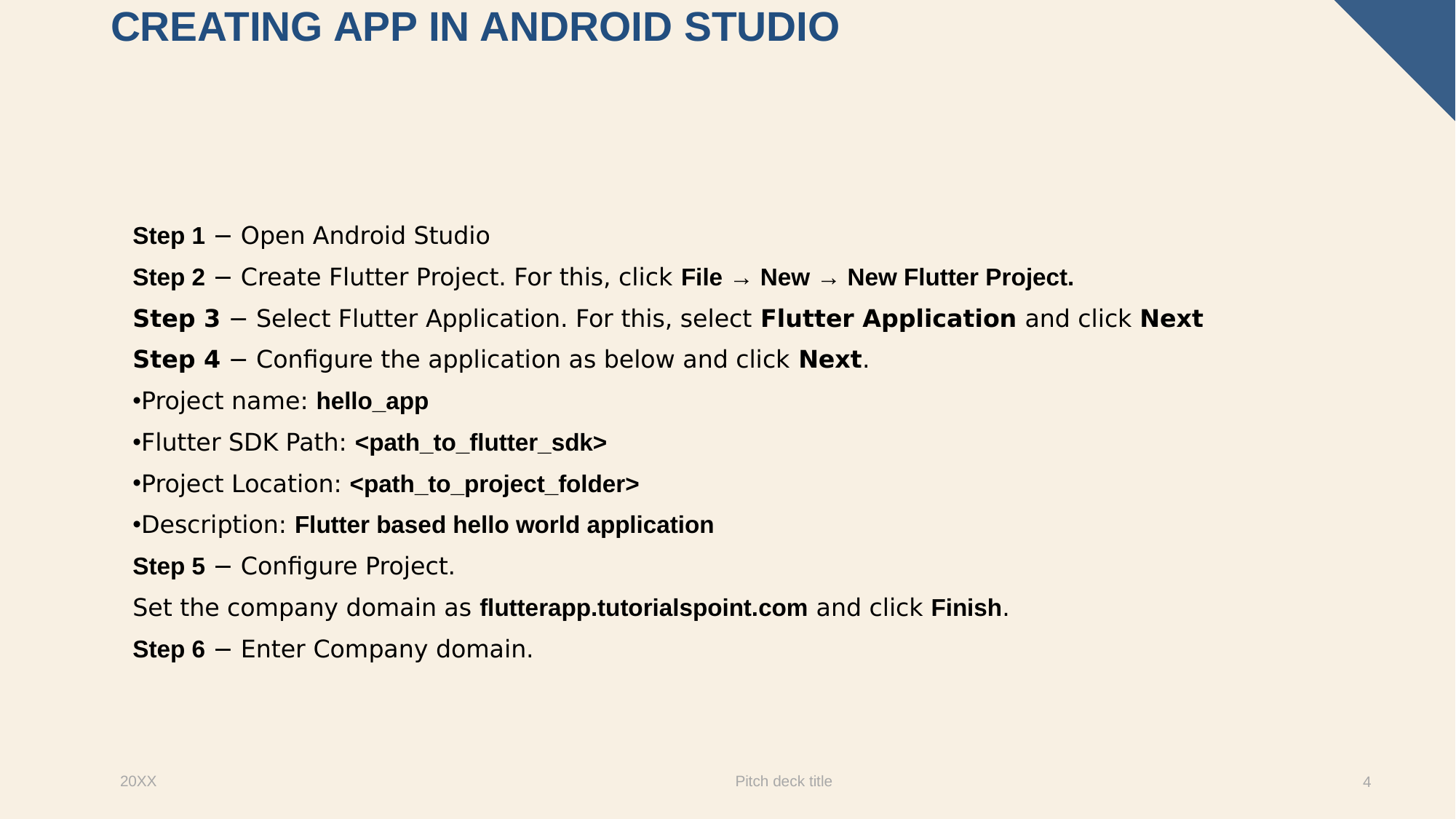

# Creating app in android studio
Step 1 − Open Android Studio
Step 2 − Create Flutter Project. For this, click File → New → New Flutter Project.
Step 3 − Select Flutter Application. For this, select Flutter Application and click Next
Step 4 − Configure the application as below and click Next.
Project name: hello_app
Flutter SDK Path: <path_to_flutter_sdk>
Project Location: <path_to_project_folder>
Description: Flutter based hello world application
Step 5 − Configure Project.
Set the company domain as flutterapp.tutorialspoint.com and click Finish.
Step 6 − Enter Company domain.

Pitch deck title
20XX
4